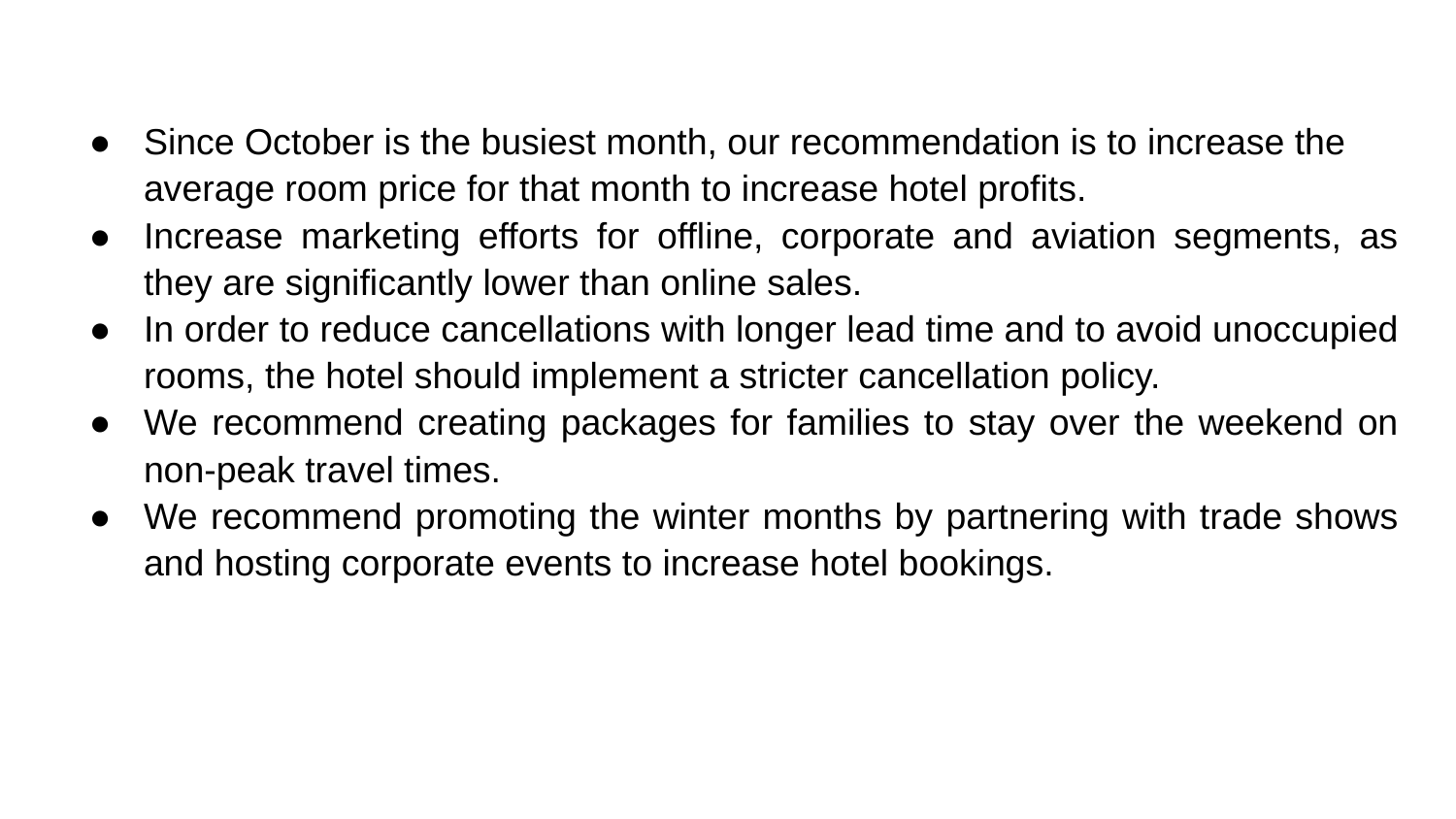

Since October is the busiest month, our recommendation is to increase the average room price for that month to increase hotel profits.
Increase marketing efforts for offline, corporate and aviation segments, as they are significantly lower than online sales.
In order to reduce cancellations with longer lead time and to avoid unoccupied rooms, the hotel should implement a stricter cancellation policy.
We recommend creating packages for families to stay over the weekend on non-peak travel times.
We recommend promoting the winter months by partnering with trade shows and hosting corporate events to increase hotel bookings.